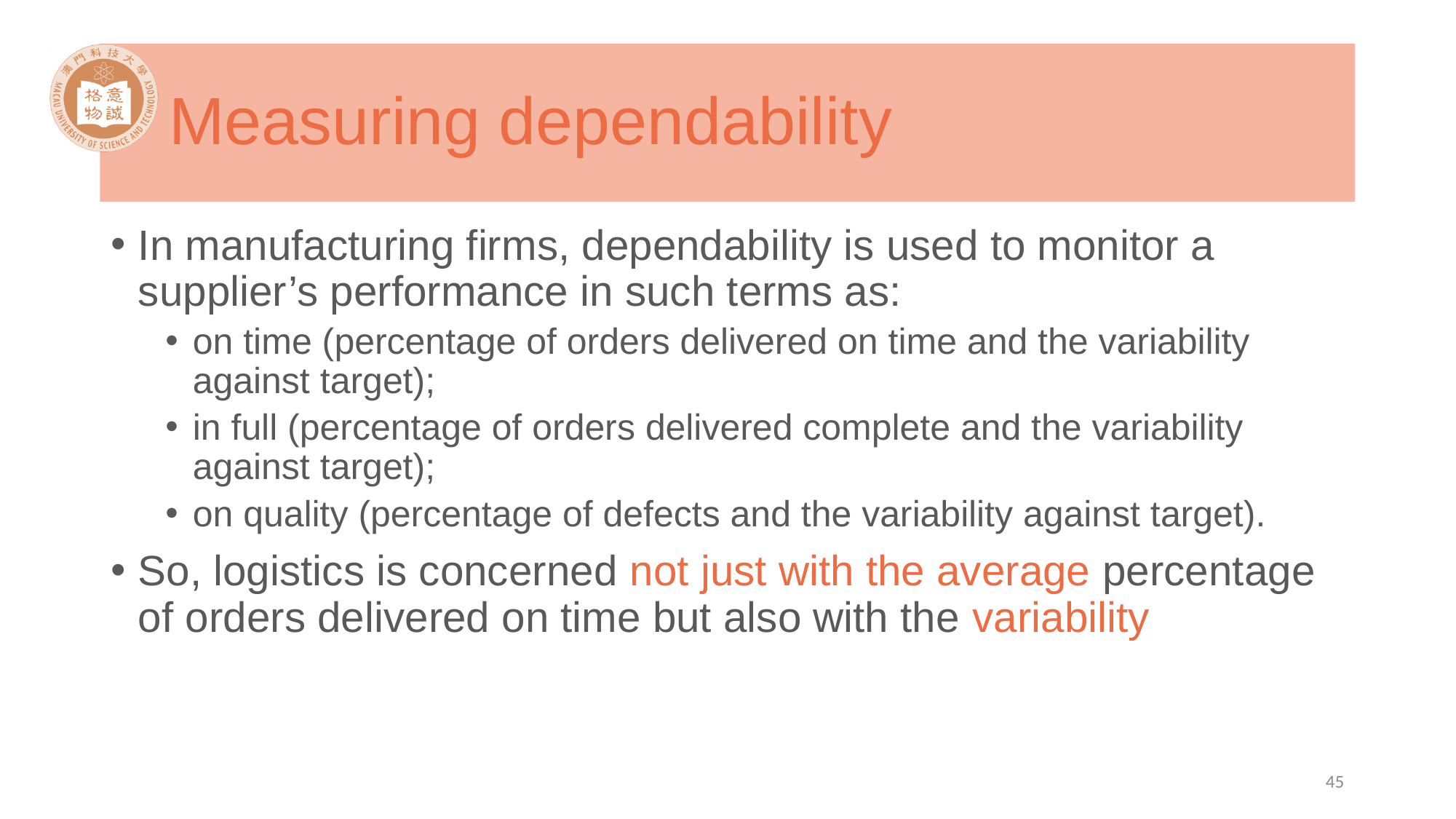

# Measuring dependability
In manufacturing firms, dependability is used to monitor a supplier’s performance in such terms as:
on time (percentage of orders delivered on time and the variability against target);
in full (percentage of orders delivered complete and the variability against target);
on quality (percentage of defects and the variability against target).
So, logistics is concerned not just with the average percentage of orders delivered on time but also with the variability
45